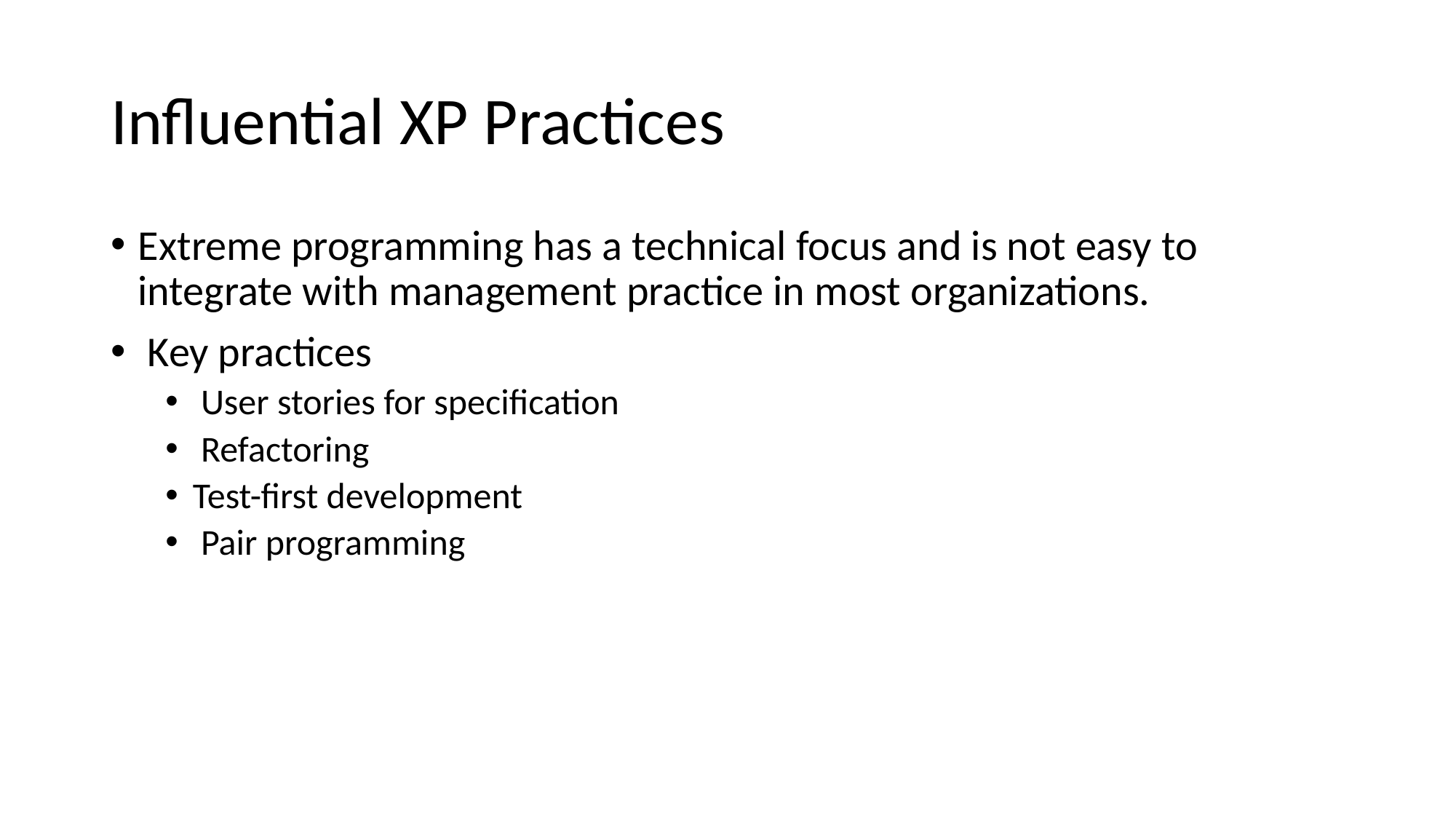

Influential XP Practices
Extreme programming has a technical focus and is not easy to integrate with management practice in most organizations.
 Key practices
 User stories for specification
 Refactoring
Test-first development
 Pair programming